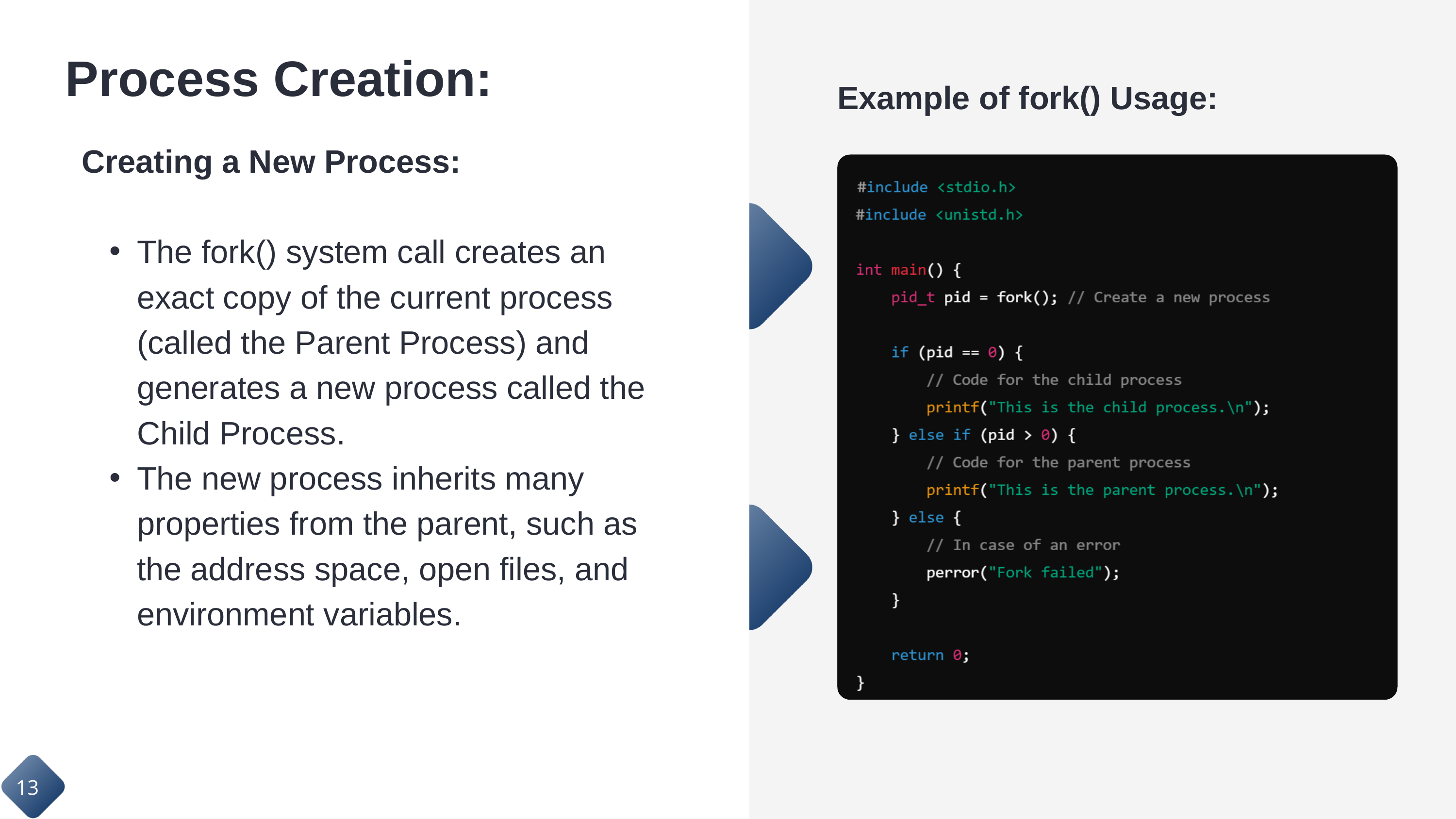

Process Creation:
Example of fork() Usage:
Creating a New Process:

The fork() system call creates an exact copy of the current process (called the Parent Process) and generates a new process called the Child Process.
The new process inherits many properties from the parent, such as the address space, open files, and environment variables.

13